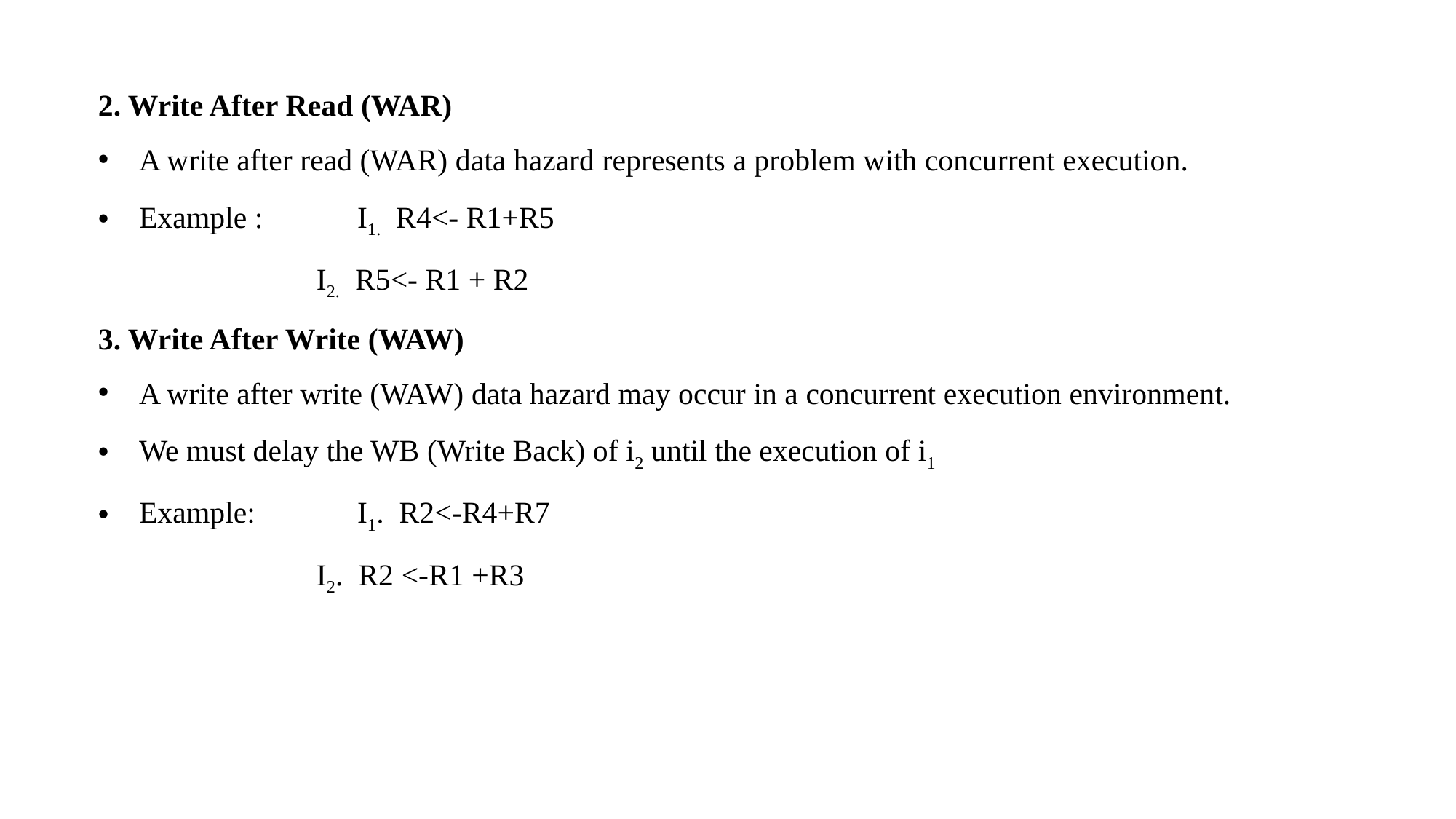

2. Write After Read (WAR)
A write after read (WAR) data hazard represents a problem with concurrent execution.
Example :	I1.  R4<- R1+R5
I2.  R5<- R1 + R2
3. Write After Write (WAW)
A write after write (WAW) data hazard may occur in a concurrent execution environment.
We must delay the WB (Write Back) of i2 until the execution of i1
Example:	I1.  R2<-R4+R7
I2.  R2 <-R1 +R3